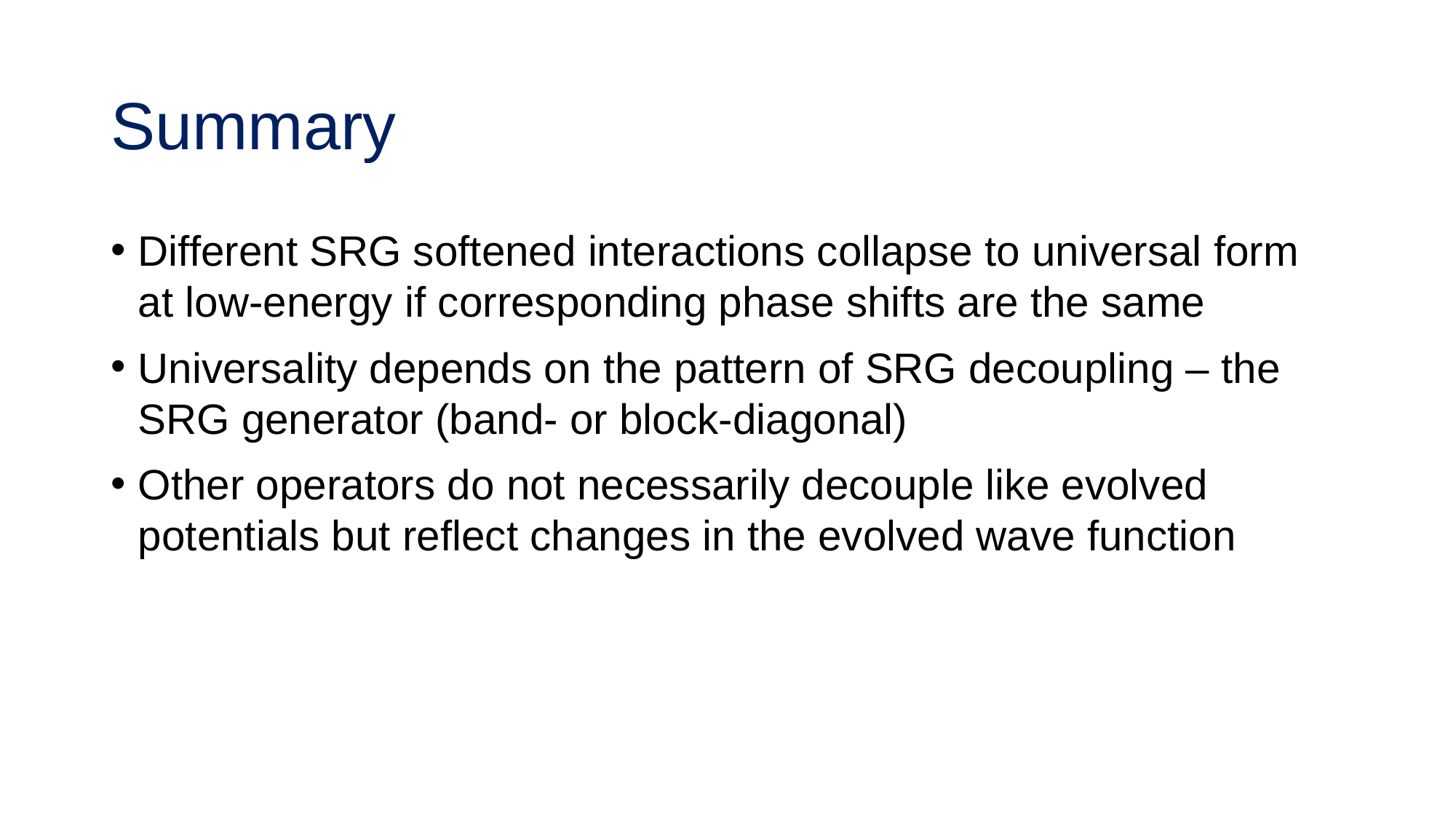

# Summary
Different SRG softened interactions collapse to universal form at low-energy if corresponding phase shifts are the same
Universality depends on the pattern of SRG decoupling – the SRG generator (band- or block-diagonal)
Other operators do not necessarily decouple like evolved potentials but reflect changes in the evolved wave function